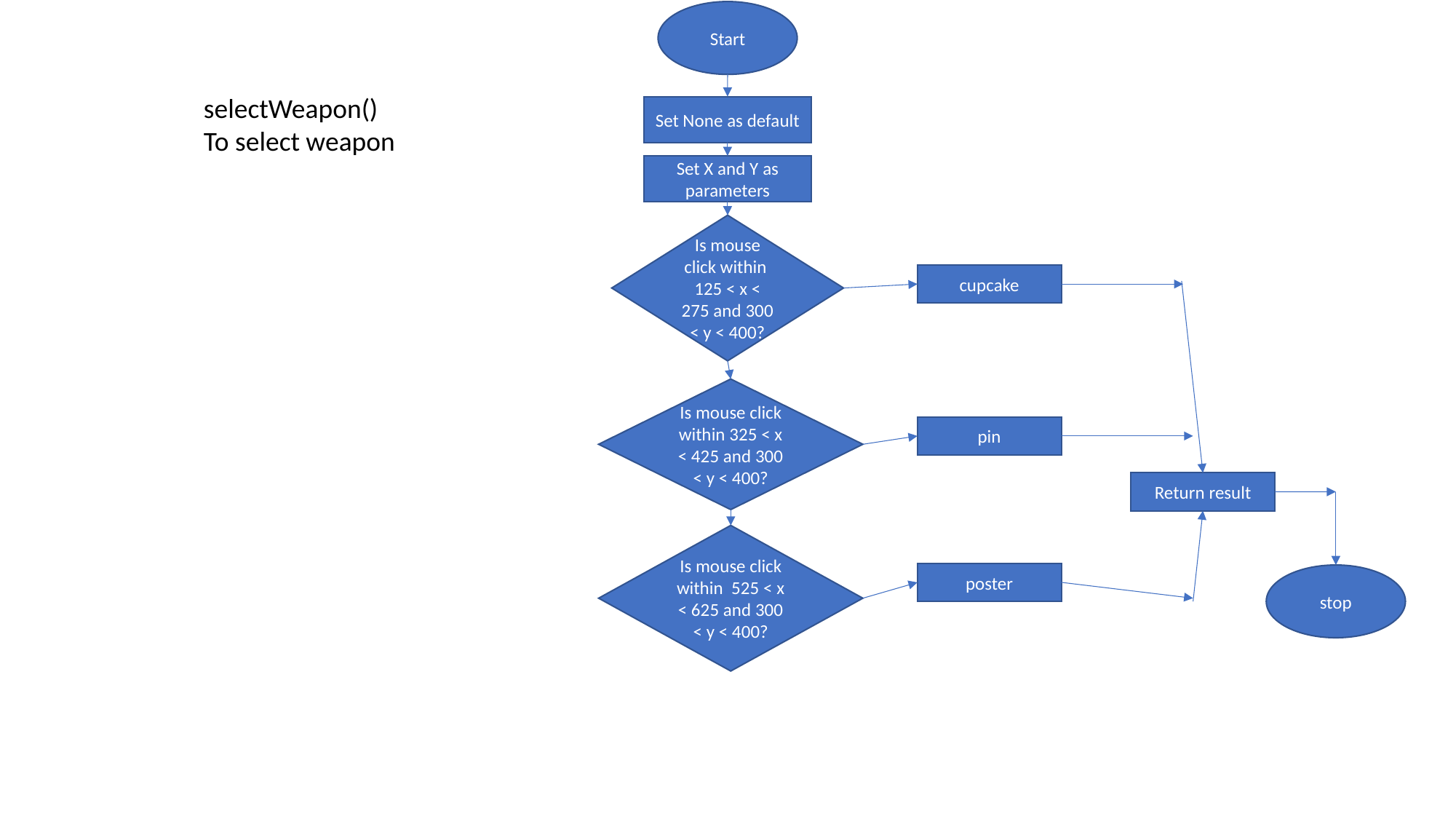

Start
selectWeapon()
To select weapon
Set None as default
Set X and Y as parameters
Is mouse click within  125 < x < 275 and 300 < y < 400?
cupcake
Is mouse click within 325 < x < 425 and 300 < y < 400?
pin
Return result
Is mouse click within  525 < x < 625 and 300 < y < 400?
poster
stop